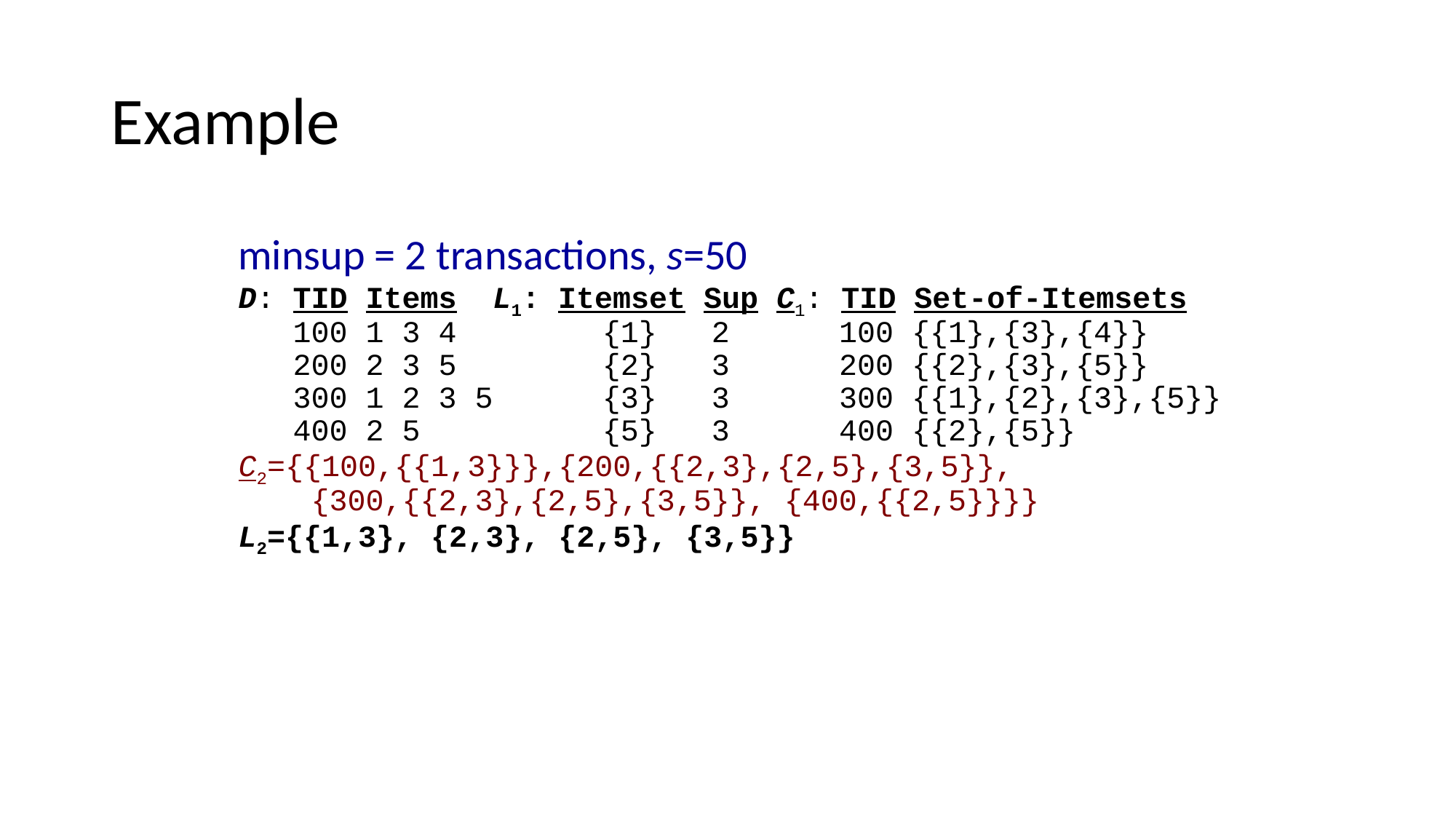

# Example
minsup = 2 transactions, s=50
D: TID Items  L1: Itemset Sup C1: TID Set-of-Itemsets
   100 1 3 4        {1}   2      100 {{1},{3},{4}}
   200 2 3 5        {2}   3      200 {{2},{3},{5}}
   300 1 2 3 5      {3}   3      300 {{1},{2},{3},{5}}
   400 2 5          {5}   3      400 {{2},{5}}
C2={{100,{{1,3}}},{200,{{2,3},{2,5},{3,5}},
    {300,{{2,3},{2,5},{3,5}}, {400,{{2,5}}}}
L2={{1,3}, {2,3}, {2,5}, {3,5}}